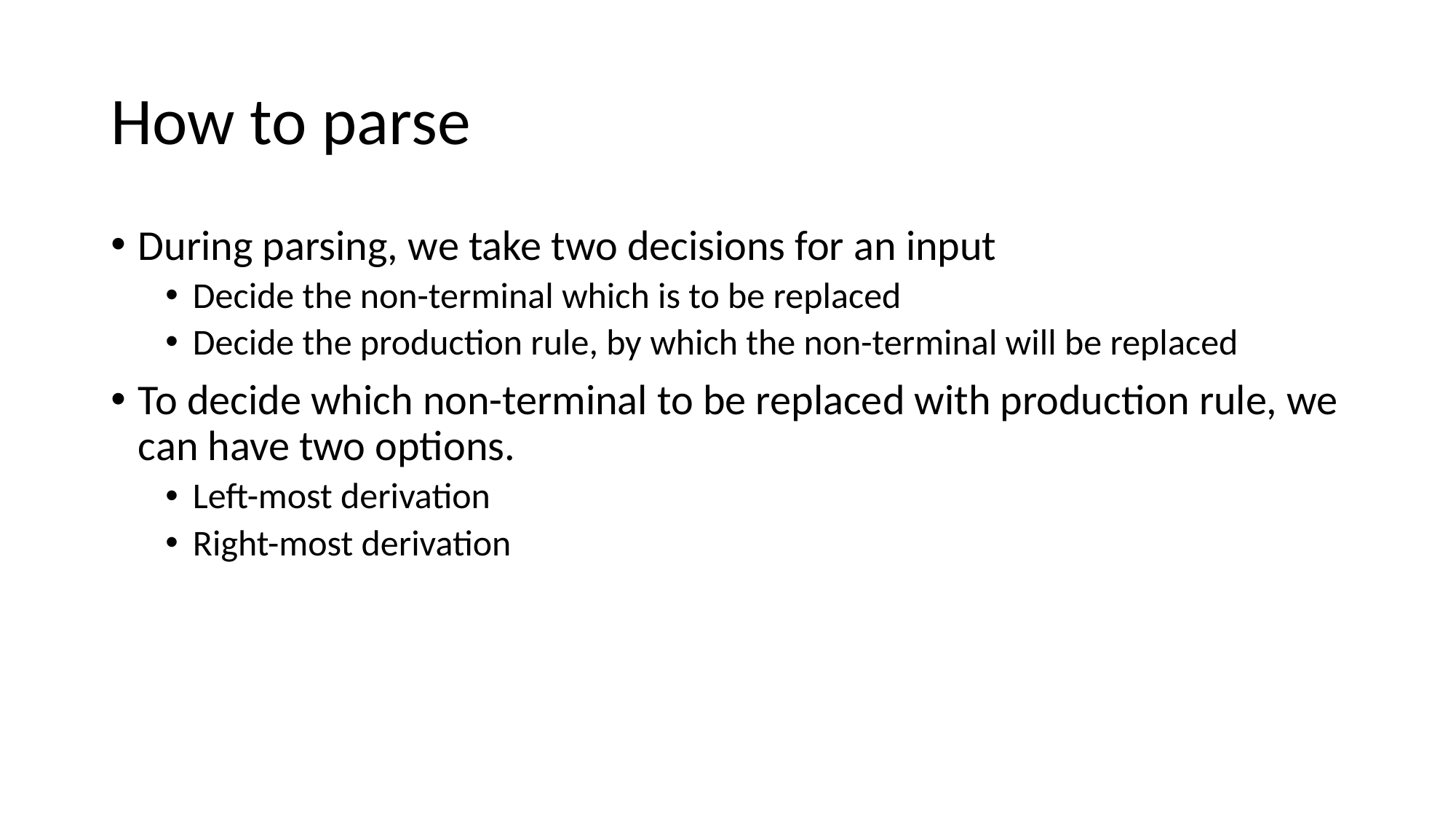

# How to parse
During parsing, we take two decisions for an input
Decide the non-terminal which is to be replaced
Decide the production rule, by which the non-terminal will be replaced
To decide which non-terminal to be replaced with production rule, we can have two options.
Left-most derivation
Right-most derivation